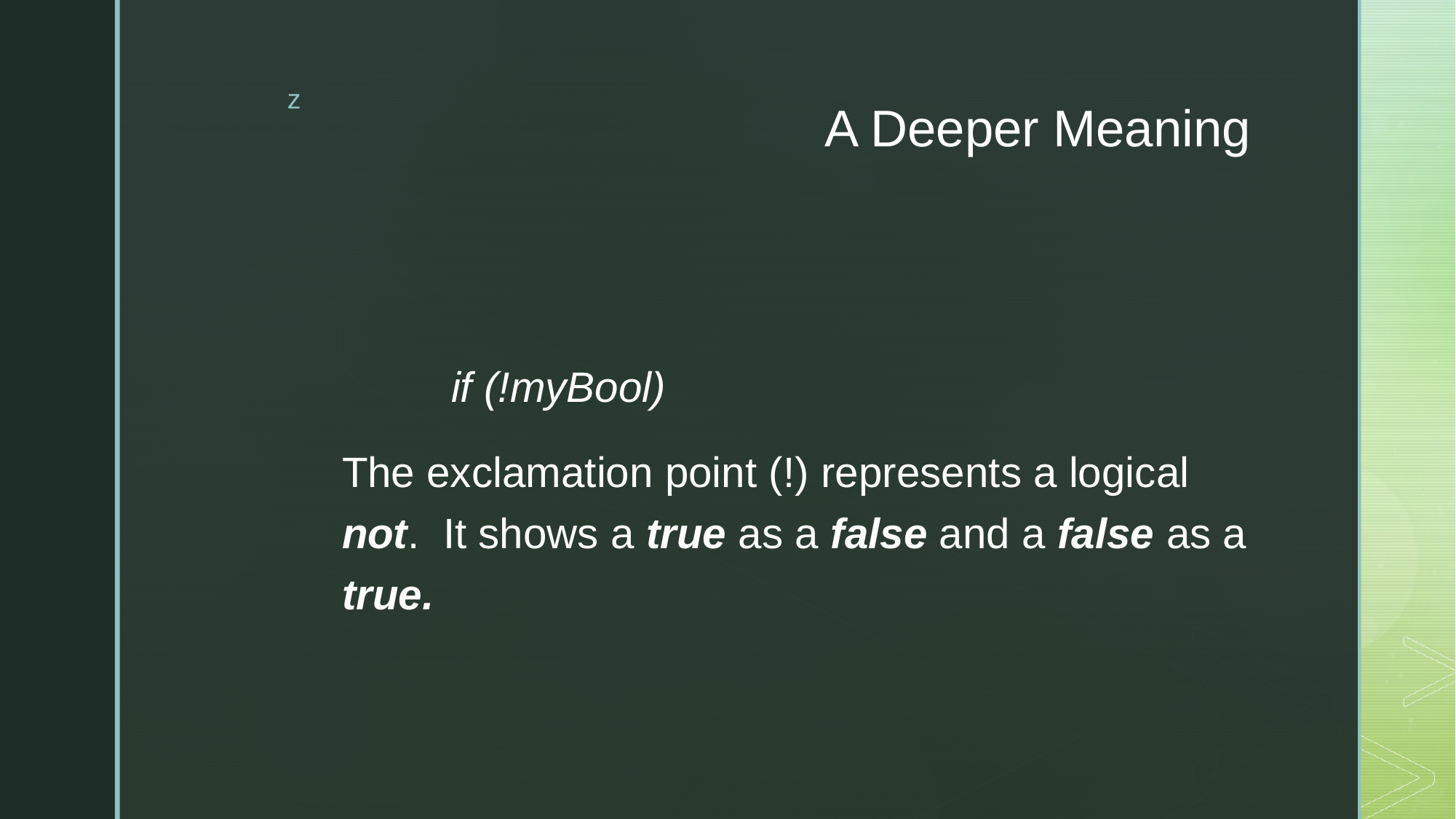

# A Deeper Meaning
	if (!myBool)
The exclamation point (!) represents a logical not.  It shows a true as a false and a false as a true.